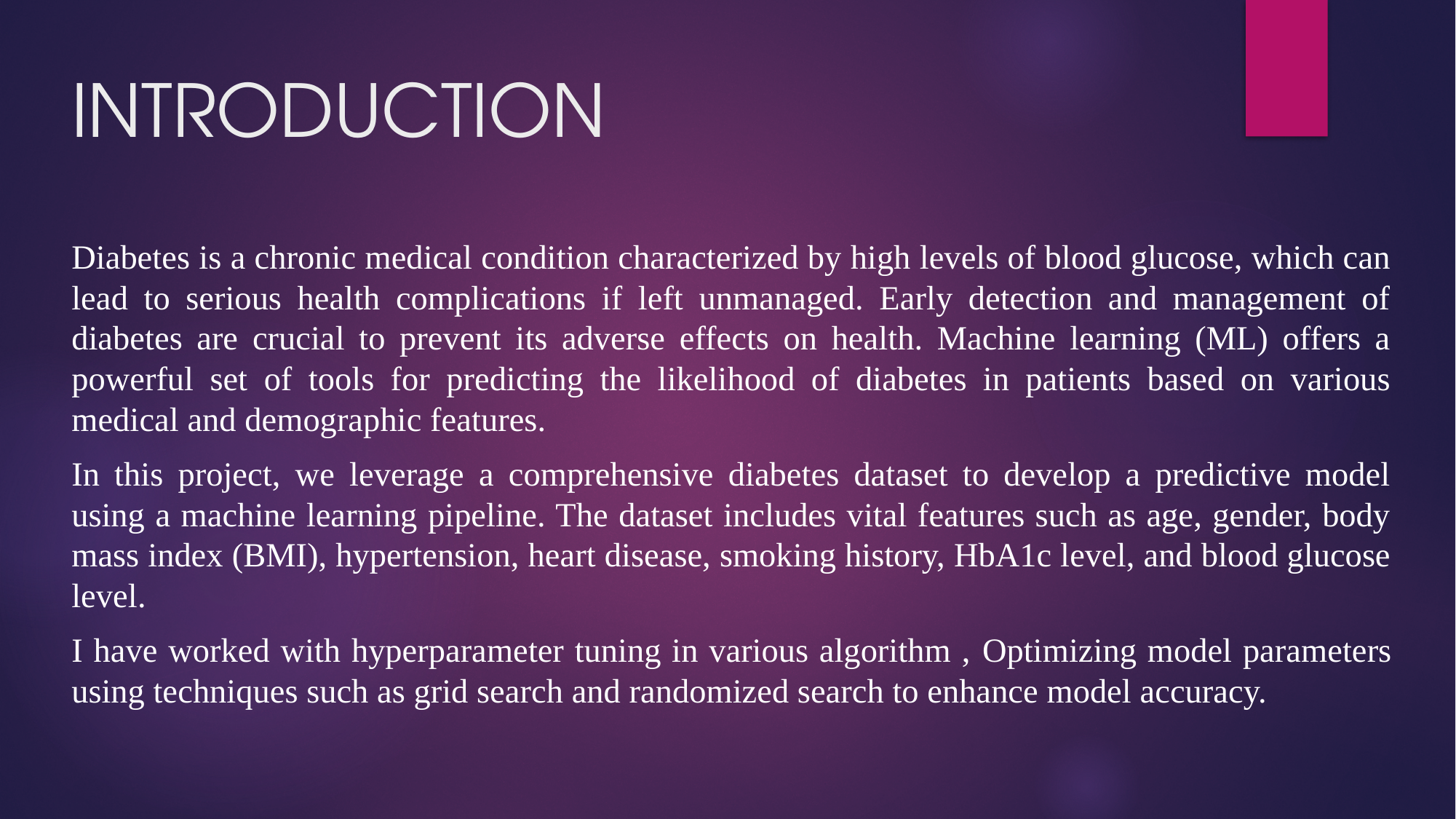

# INTRODUCTION
Diabetes is a chronic medical condition characterized by high levels of blood glucose, which can lead to serious health complications if left unmanaged. Early detection and management of diabetes are crucial to prevent its adverse effects on health. Machine learning (ML) offers a powerful set of tools for predicting the likelihood of diabetes in patients based on various medical and demographic features.
In this project, we leverage a comprehensive diabetes dataset to develop a predictive model using a machine learning pipeline. The dataset includes vital features such as age, gender, body mass index (BMI), hypertension, heart disease, smoking history, HbA1c level, and blood glucose level.
I have worked with hyperparameter tuning in various algorithm , Optimizing model parameters using techniques such as grid search and randomized search to enhance model accuracy.